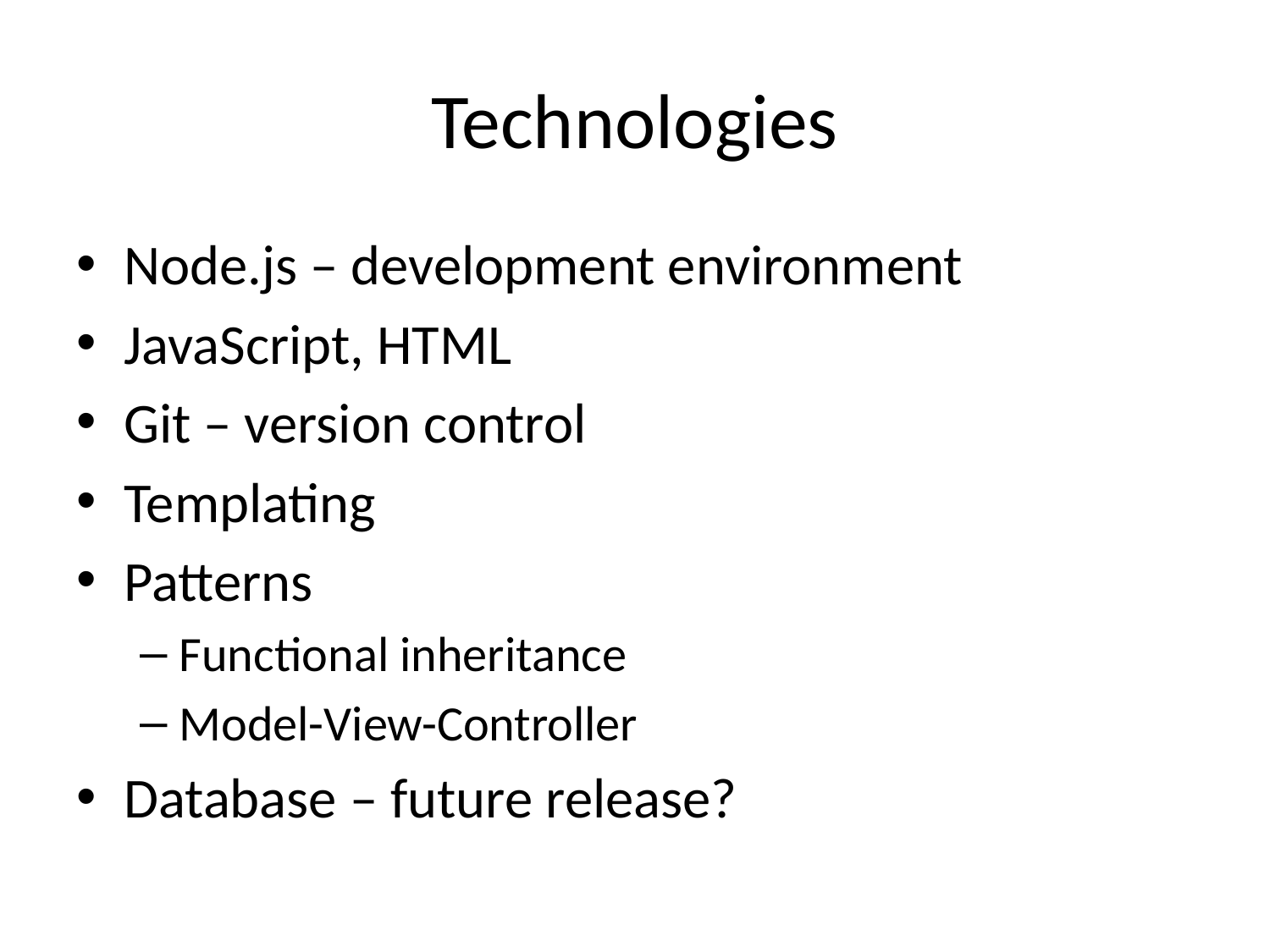

# Technologies
Node.js – development environment
JavaScript, HTML
Git – version control
Templating
Patterns
Functional inheritance
Model-View-Controller
Database – future release?